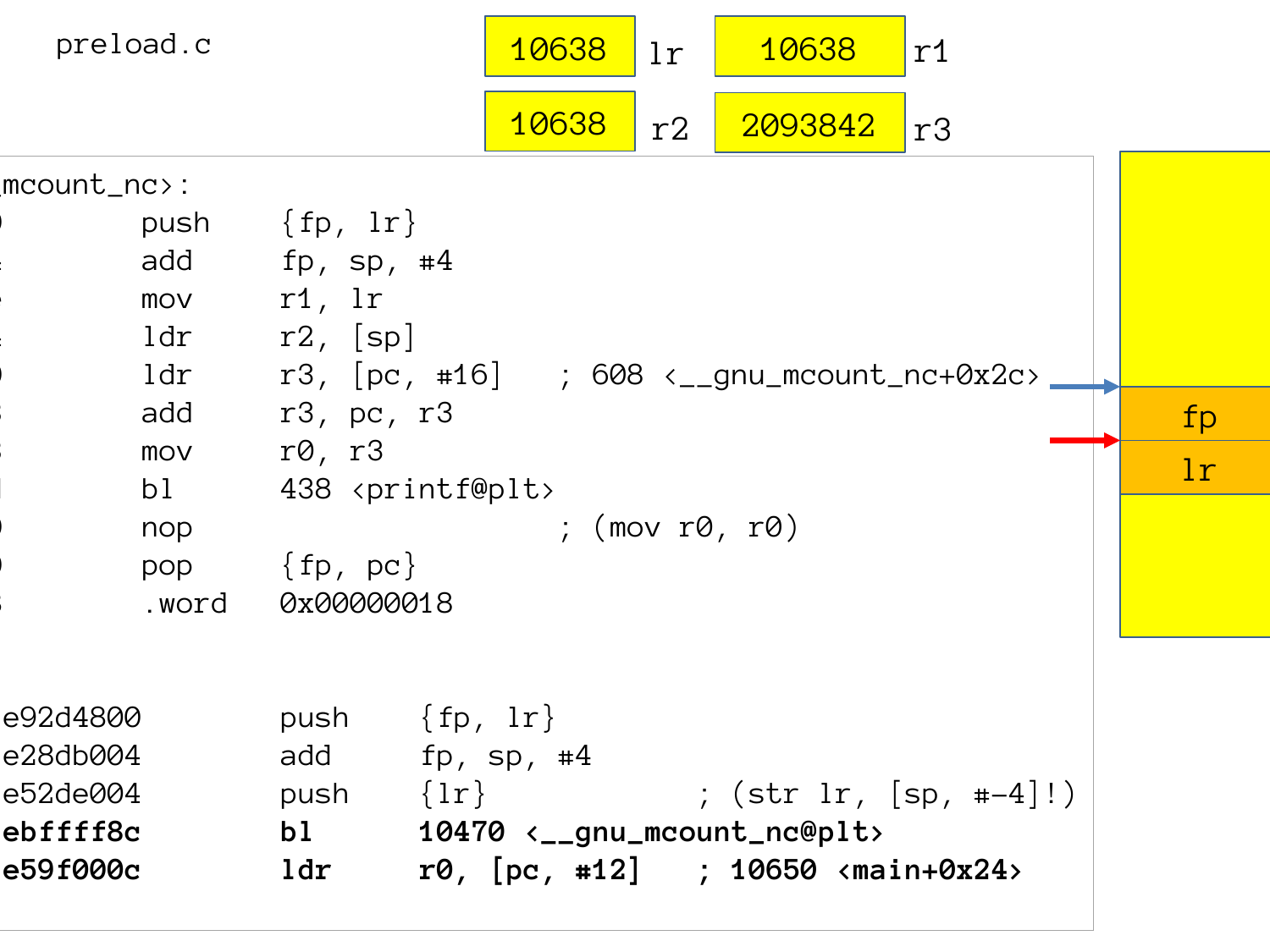

preload.c
10638
10638
r1
lr
10638
2093842
r2
r3

000005dc <__gnu_mcount_nc>:
 5dc:   e92d4800        push    {fp, lr}
 5e0:   e28db004        add     fp, sp, #4
 5e4:   e1a0100e        mov     r1, lr
 5e8:   e59d2004        ldr     r2, [sp]
 5f0:   e59f3010        ldr     r3, [pc, #16]   ; 608 <__gnu_mcount_nc+0x2c>
 5f4:   e08f3003        add     r3, pc, r3
 5f8:   e1a00003        mov     r0, r3
 5fc:   ebffff8d        bl      438 <printf@plt>
 600:   e1a00000        nop                     ; (mov r0, r0)
 604:   e8bd8800        pop     {fp, pc}
 608:   00000018        .word   0x00000018

0001062c <main>:
   1062c:       e92d4800        push    {fp, lr}
   10630:       e28db004        add     fp, sp, #4
   10634:       e52de004        push    {lr}            ; (str lr, [sp, #-4]!)
   10638:       ebffff8c        bl      10470 <__gnu_mcount_nc@plt>
   1063c:       e59f000c        ldr     r0, [pc, #12]   ; 10650 <main+0x24>

fp
lr